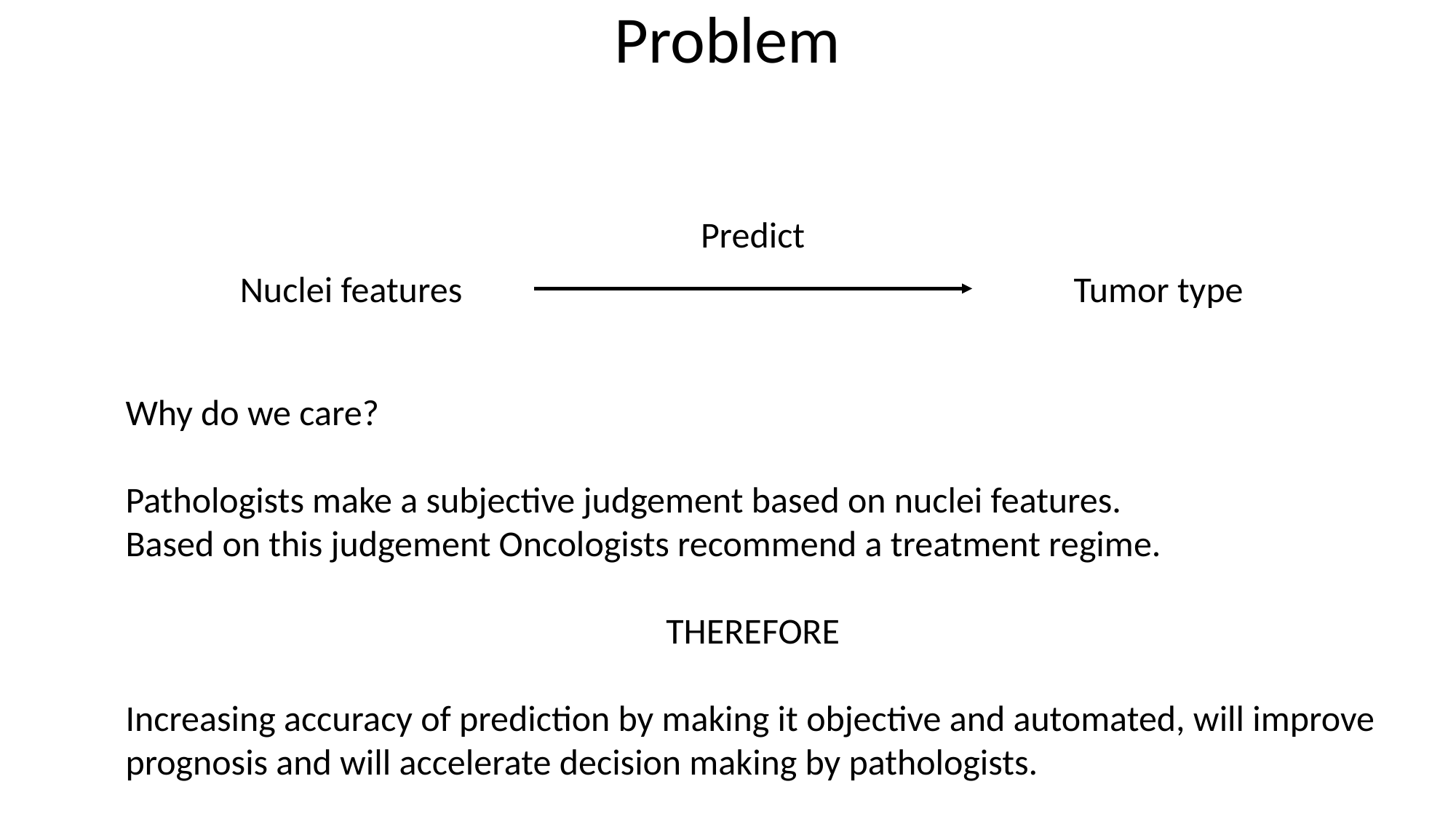

# Problem

Predict
Nuclei features
Tumor type
Why do we care?

Pathologists make a subjective judgement based on nuclei features.
Based on this judgement Oncologists recommend a treatment regime.

THEREFORE

Increasing accuracy of prediction by making it objective and automated, will improve prognosis and will accelerate decision making by pathologists.